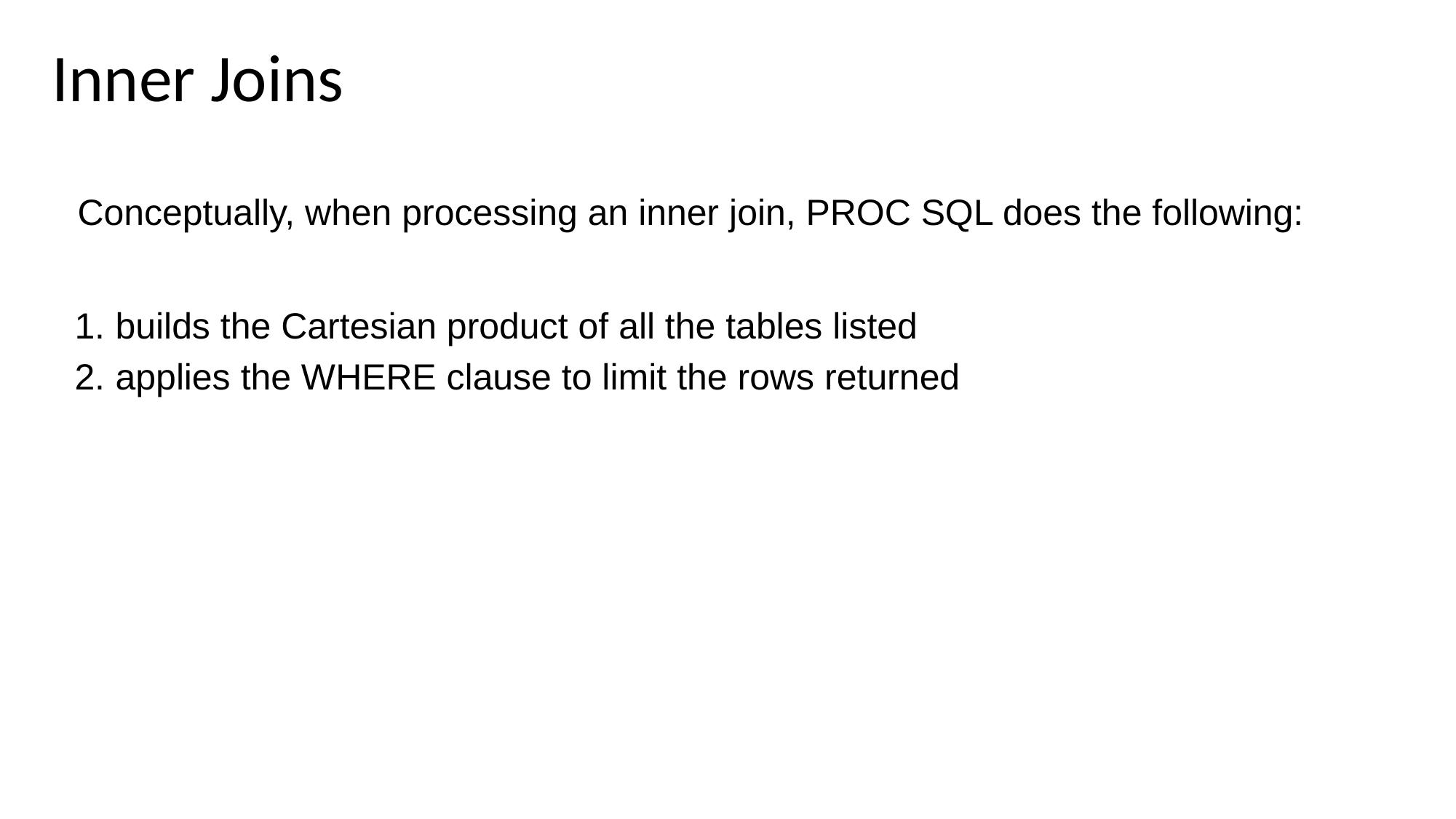

# Inner Joins
Conceptually, when processing an inner join, PROC SQL does the following:
builds the Cartesian product of all the tables listed
applies the WHERE clause to limit the rows returned